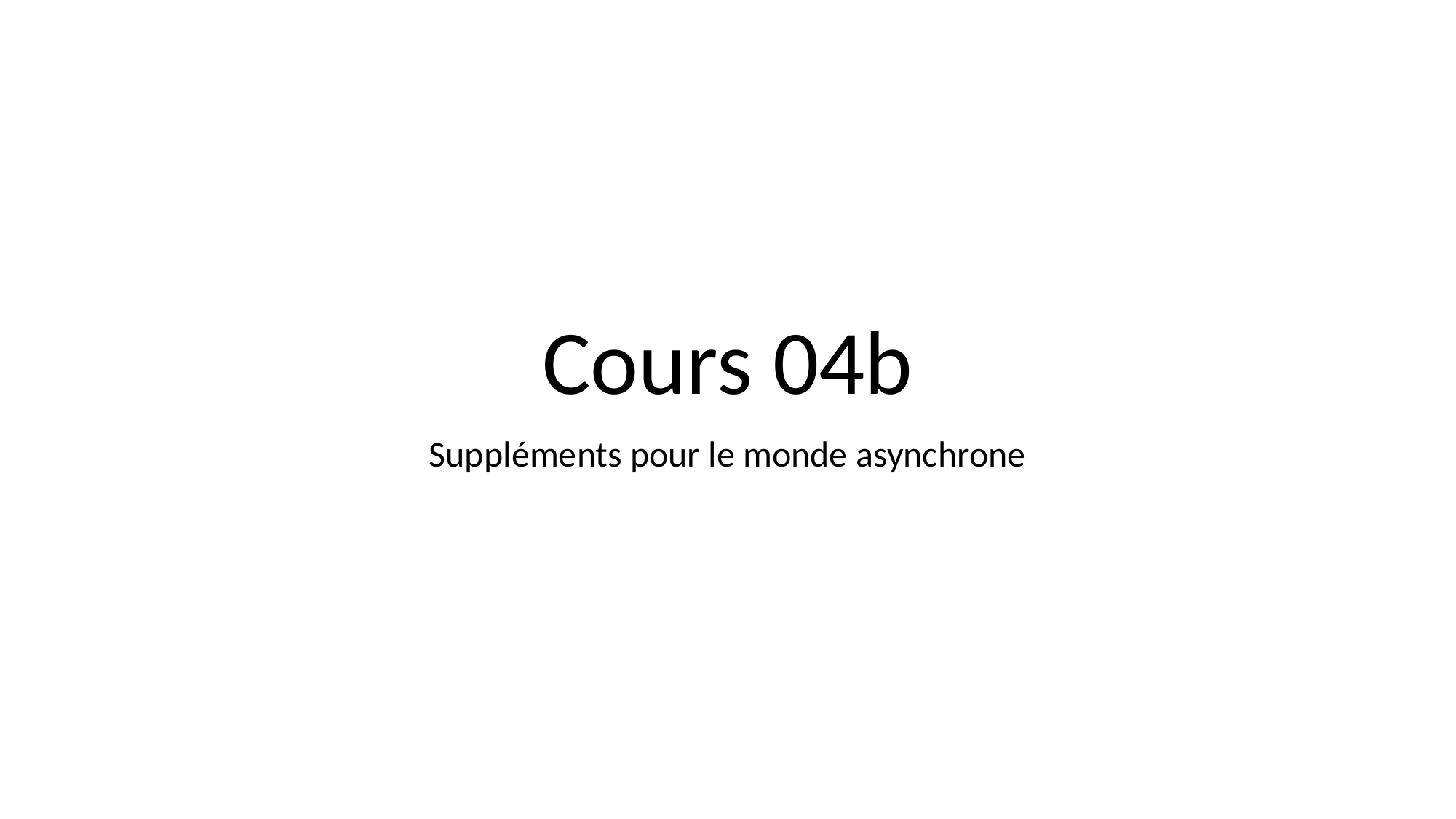

# Cours 04b
Suppléments pour le monde asynchrone